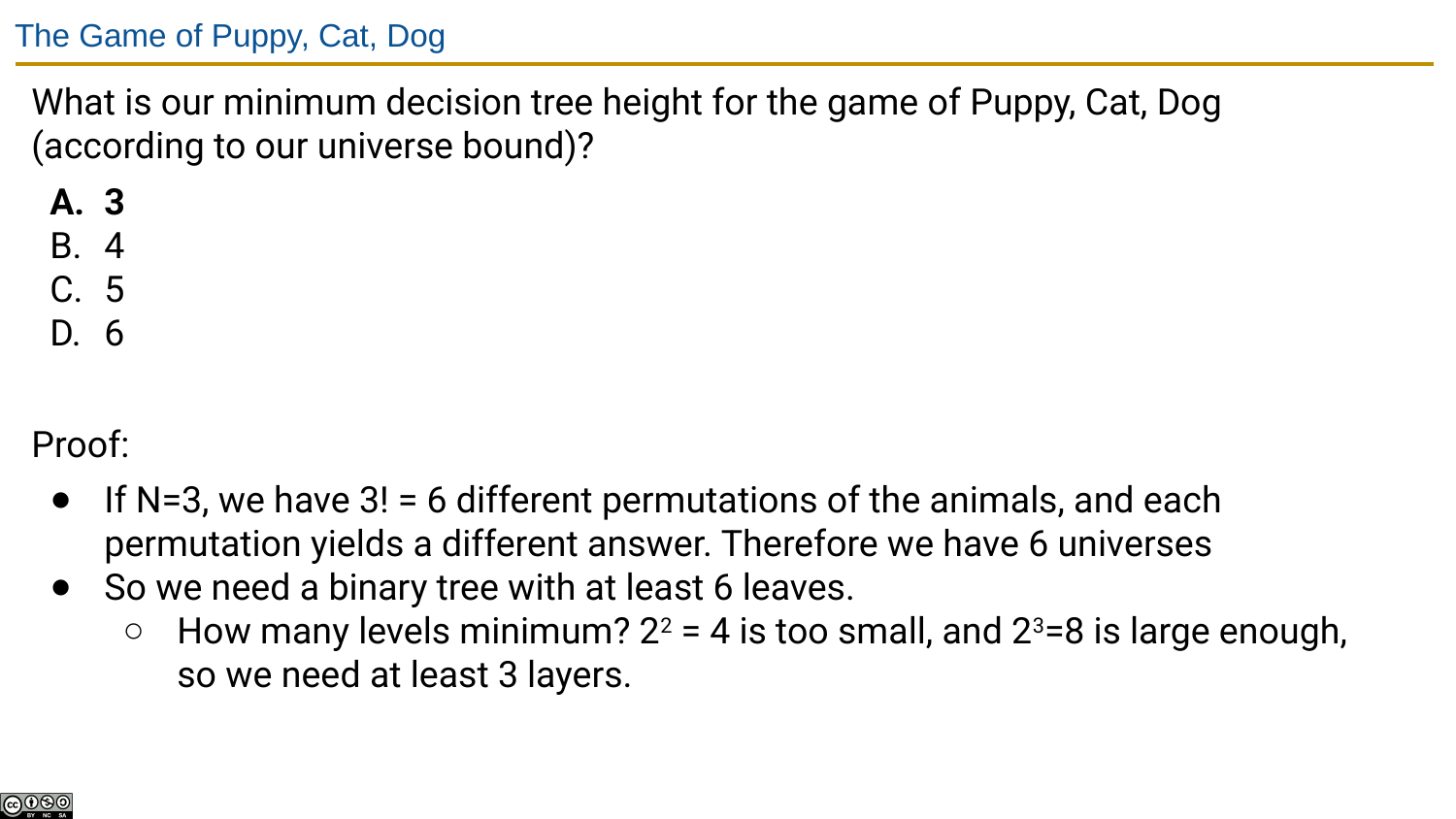

# The Game of Puppy, Cat, Dog
What is our minimum decision tree height for the game of Puppy, Cat, Dog (according to our universe bound)?
3
4
5
6

Proof:
If N=3, we have 3! = 6 different permutations of the animals, and each permutation yields a different answer. Therefore we have 6 universes
So we need a binary tree with at least 6 leaves.
How many levels minimum? 22 = 4 is too small, and 23=8 is large enough, so we need at least 3 layers.